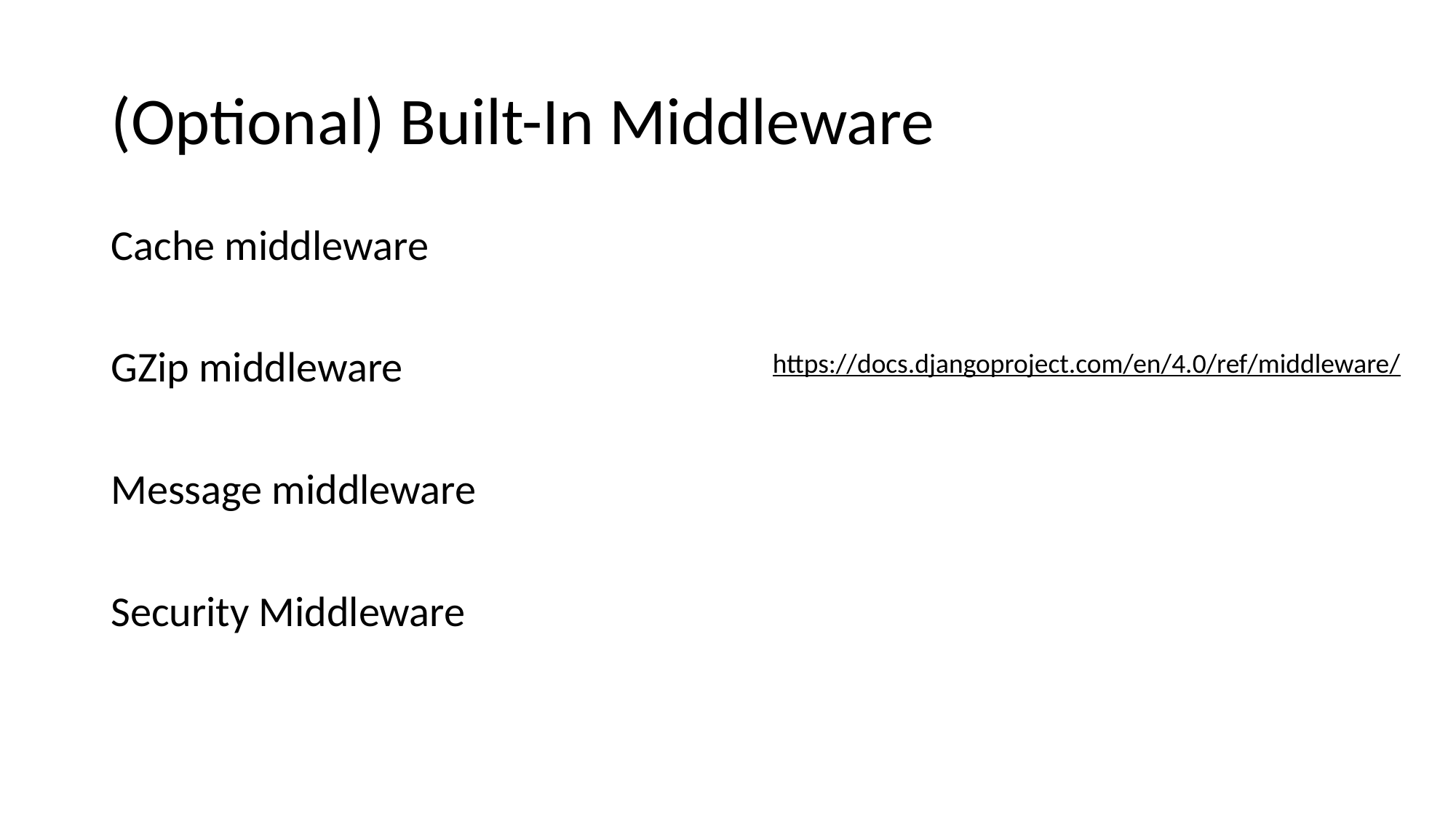

# (Optional) Built-In Middleware
Cache middleware

GZip middleware

Message middleware

Security Middleware

https://docs.djangoproject.com/en/4.0/ref/middleware/